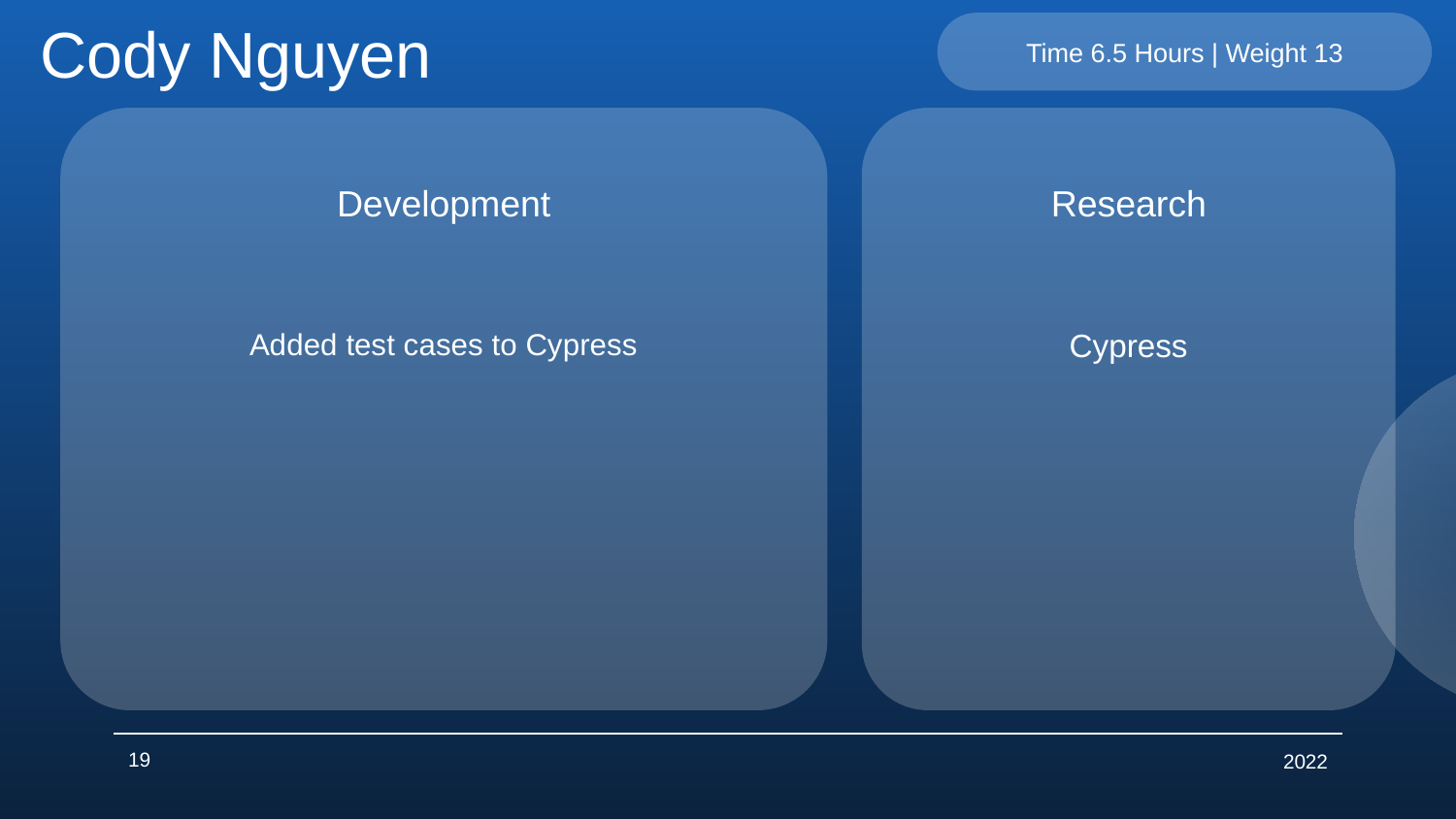

Cody Nguyen

Time 6.5 Hours | Weight 13

Development
Research
Added test cases to Cypress
Cypress
19
2022